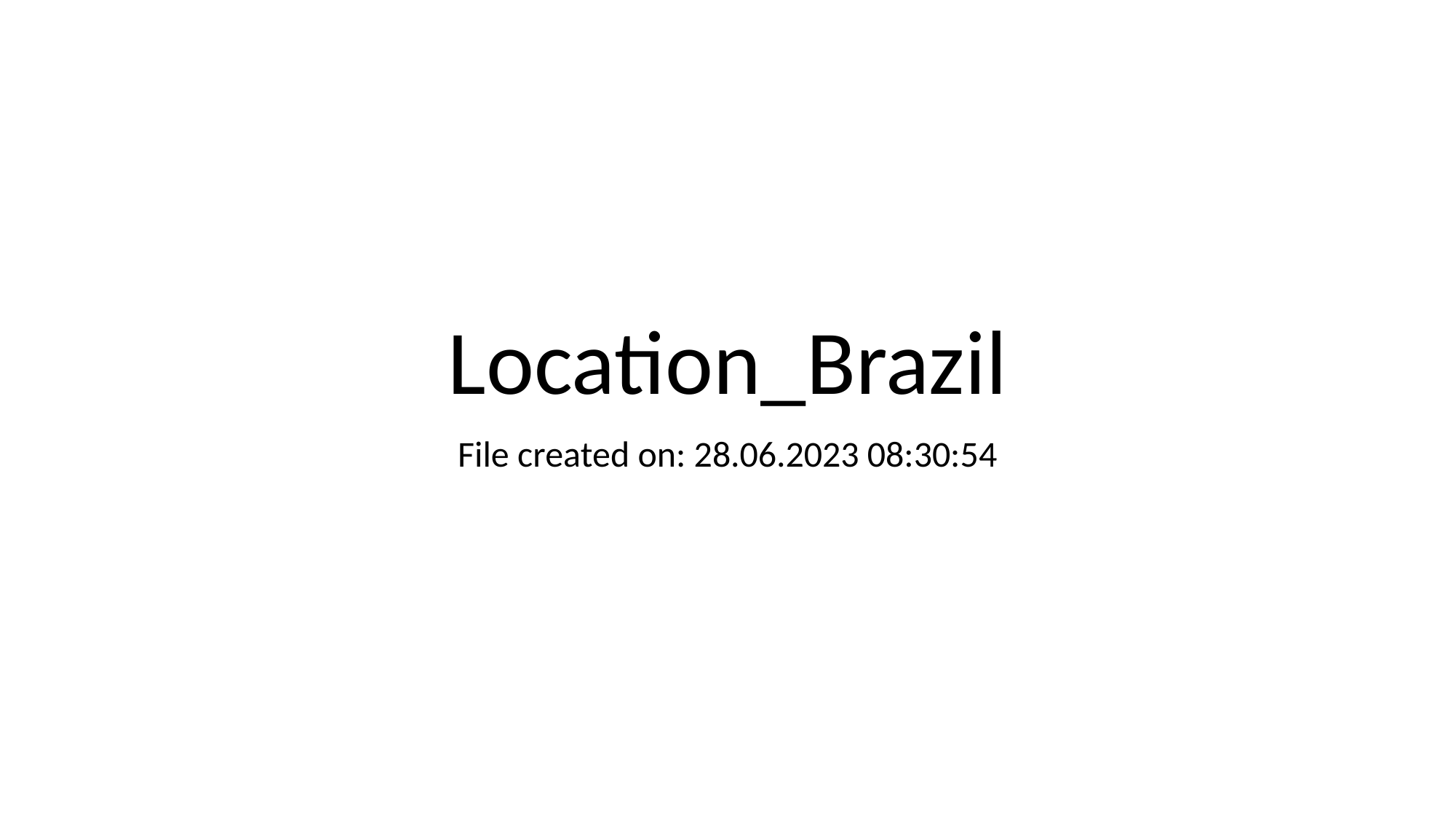

# Location_Brazil
File created on: 28.06.2023 08:30:54